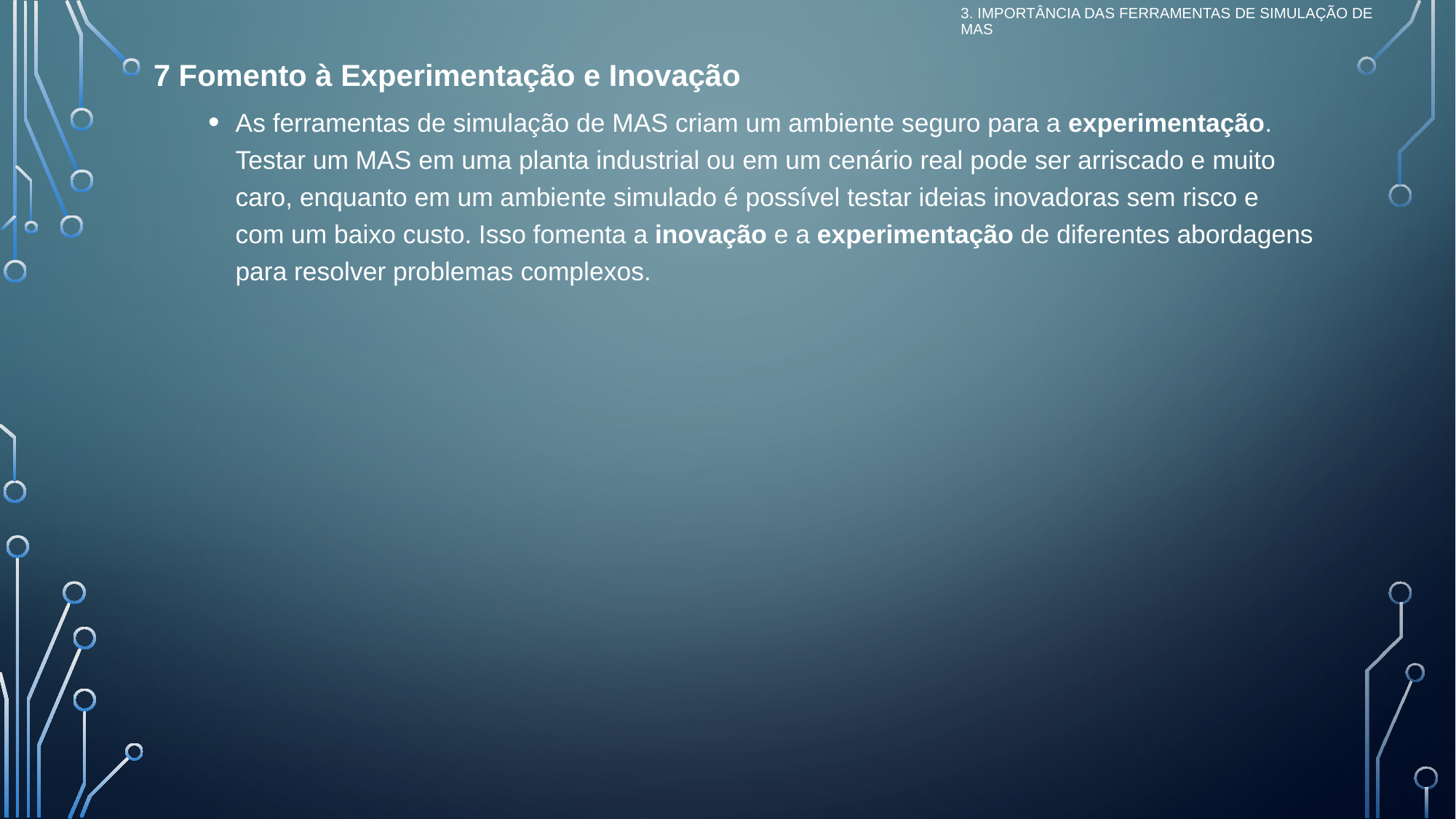

3. Importância DAS FERRAMENTAS De Simulação de MAS
7 Fomento à Experimentação e Inovação
As ferramentas de simulação de MAS criam um ambiente seguro para a experimentação. Testar um MAS em uma planta industrial ou em um cenário real pode ser arriscado e muito caro, enquanto em um ambiente simulado é possível testar ideias inovadoras sem risco e com um baixo custo. Isso fomenta a inovação e a experimentação de diferentes abordagens para resolver problemas complexos.